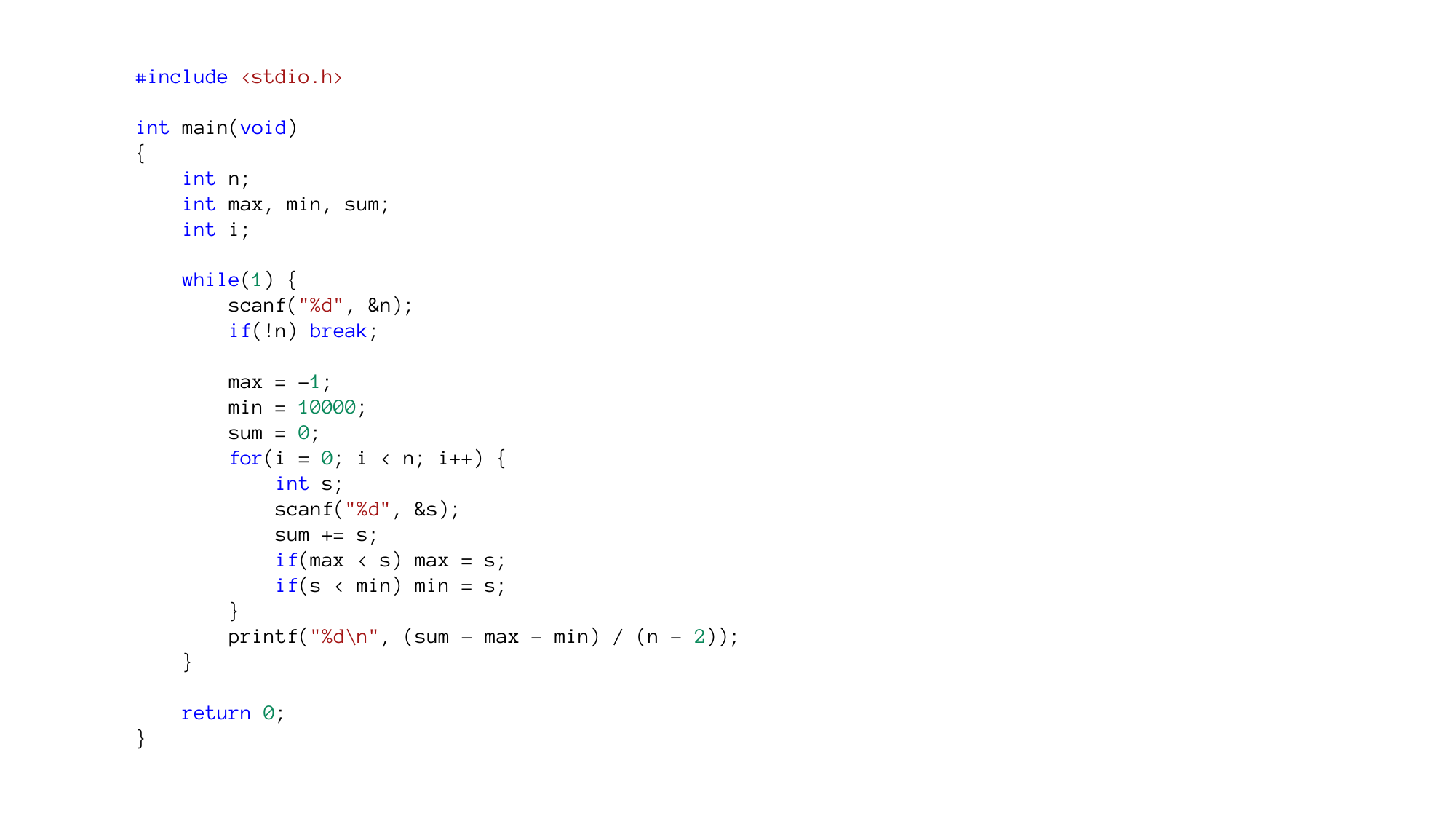

#include <stdio.h>
int main(void)
{
    int n;
    int max, min, sum;
    int i;

    while(1) {
        scanf("%d", &n);
        if(!n) break;
        max = -1;
        min = 10000;
        sum = 0;
        for(i = 0; i < n; i++) {
            int s;
            scanf("%d", &s);
            sum += s;
            if(max < s) max = s;
            if(s < min) min = s;
        }
        printf("%d\n", (sum - max - min) / (n - 2));
    }
    return 0;
}